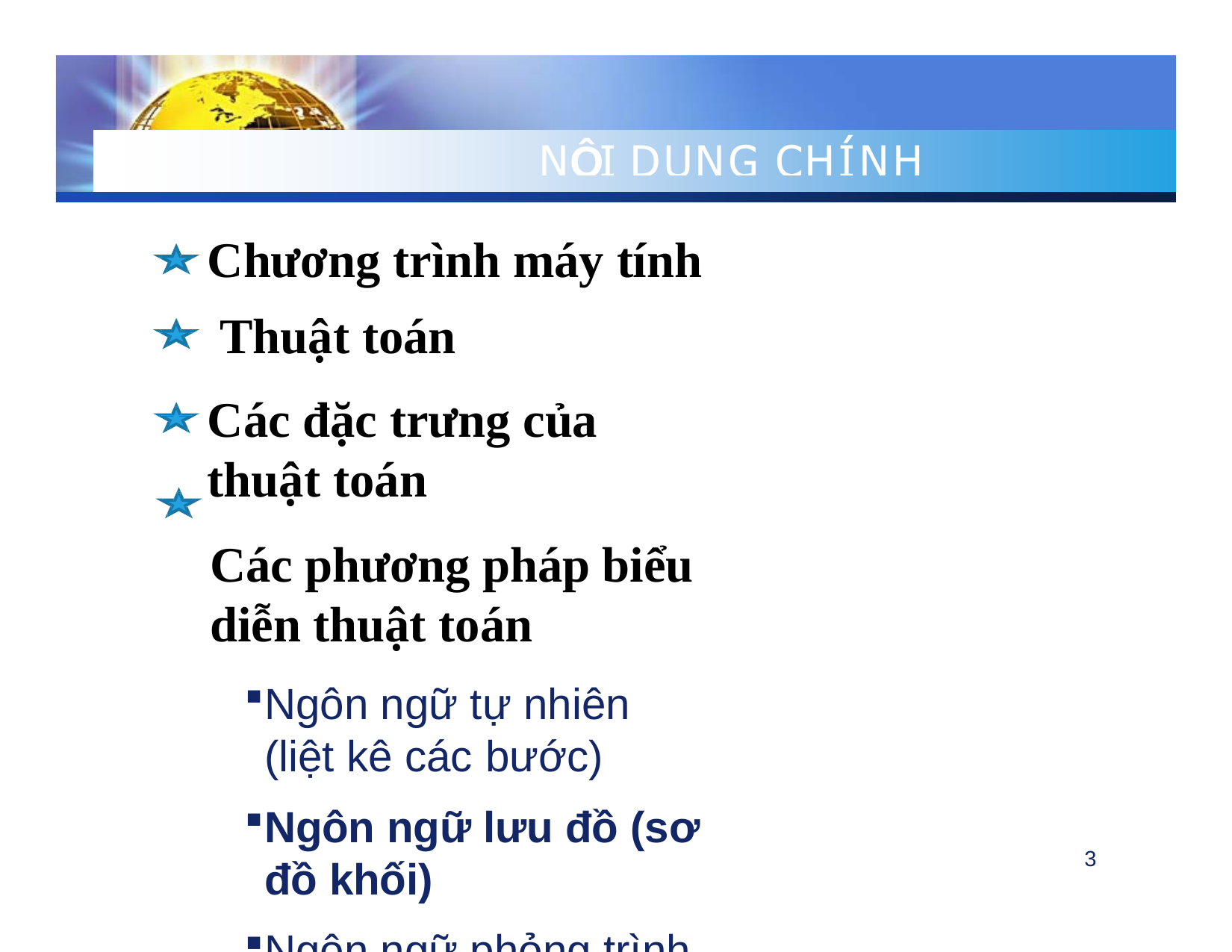

# NỘI DUNG CHÍNH

Chương trình máy tính  Thuật toán
Các đặc trưng của thuật toán
Các phương pháp biểu diễn thuật toán
Ngôn ngữ tự nhiên (liệt kê các bước)
Ngôn ngữ lưu đồ (sơ đồ khối)
Ngôn ngữ phỏng trình (mã giả)
Ngôn ngữ lập trình.

3